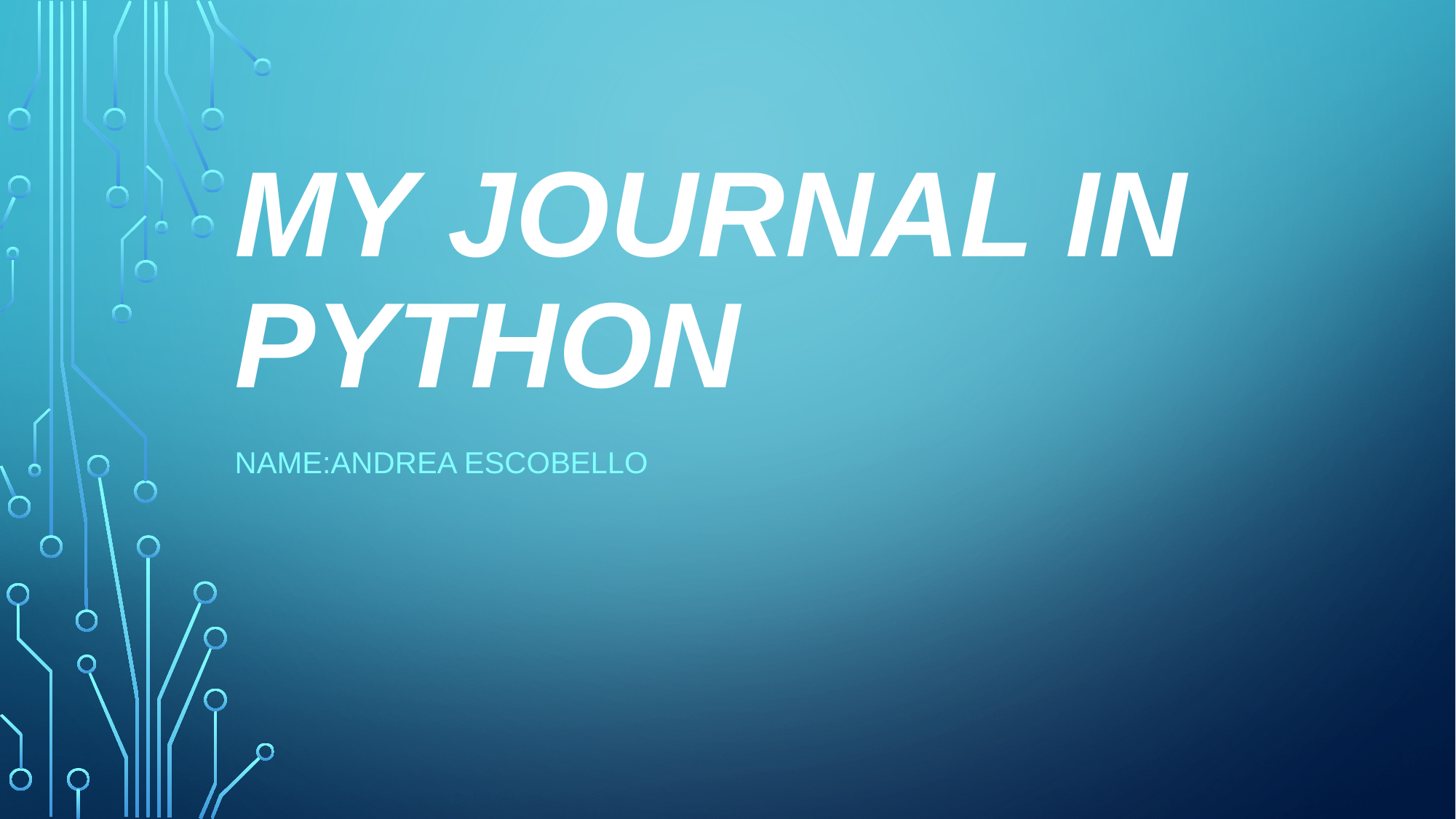

# My journal in python
Name:andrea escobello